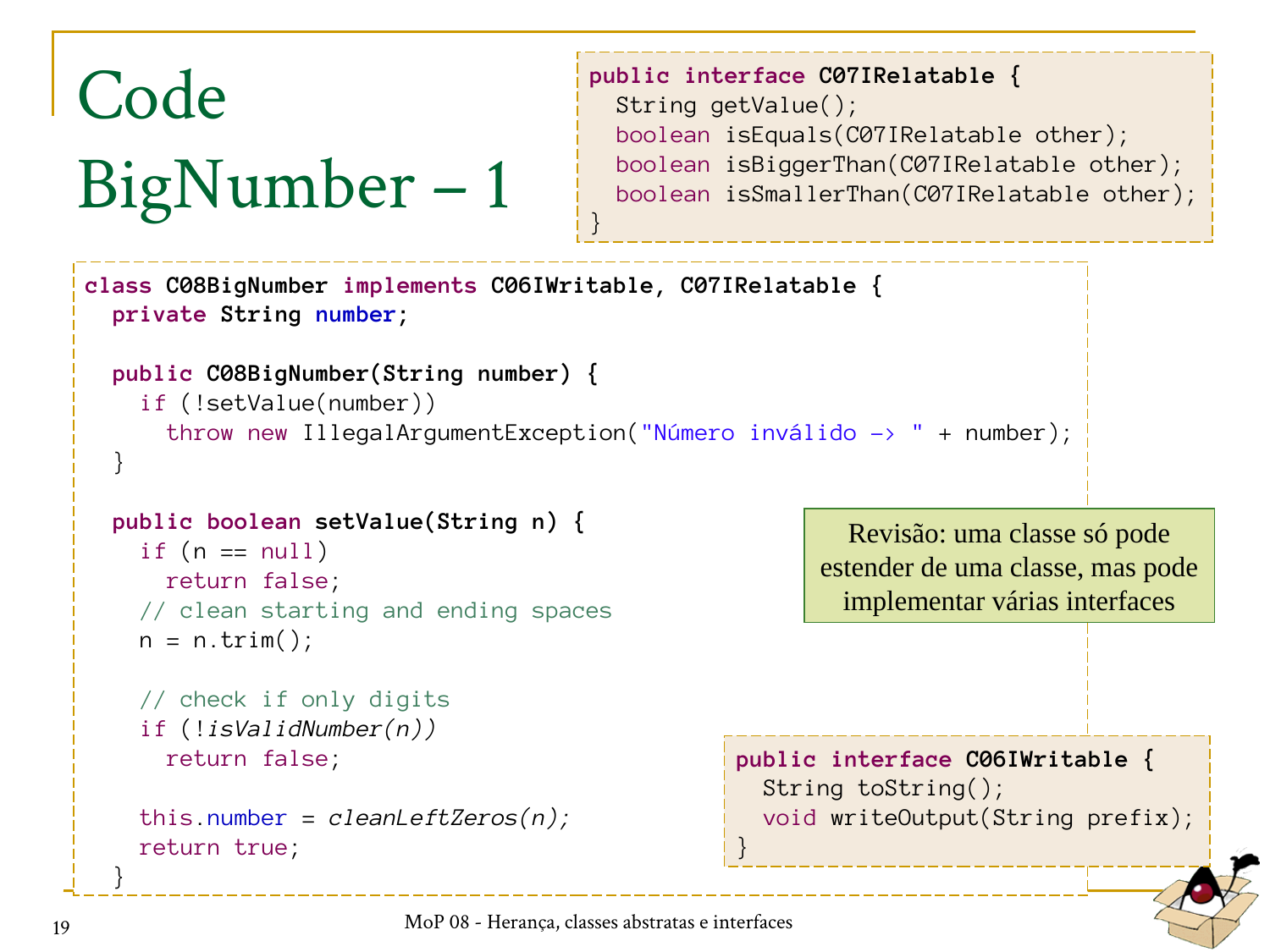

# Code BigNumber – 1
public interface C07IRelatable {
  String getValue();
  boolean isEquals(C07IRelatable other);
  boolean isBiggerThan(C07IRelatable other);
  boolean isSmallerThan(C07IRelatable other);
}
class C08BigNumber implements C06IWritable, C07IRelatable {
  private String number;

  public C08BigNumber(String number) {
    if (!setValue(number))
      throw new IllegalArgumentException("Número inválido -> " + number);
  }

  public boolean setValue(String n) {
    if (n == null)
      return false;
    // clean starting and ending spaces
    n = n.trim();

    // check if only digits
    if (!isValidNumber(n))
      return false;

    this.number = cleanLeftZeros(n);
    return true;
  }
Revisão: uma classe só pode estender de uma classe, mas pode implementar várias interfaces
public interface C06IWritable {
  String toString();
  void writeOutput(String prefix);
}
MoP 08 - Herança, classes abstratas e interfaces